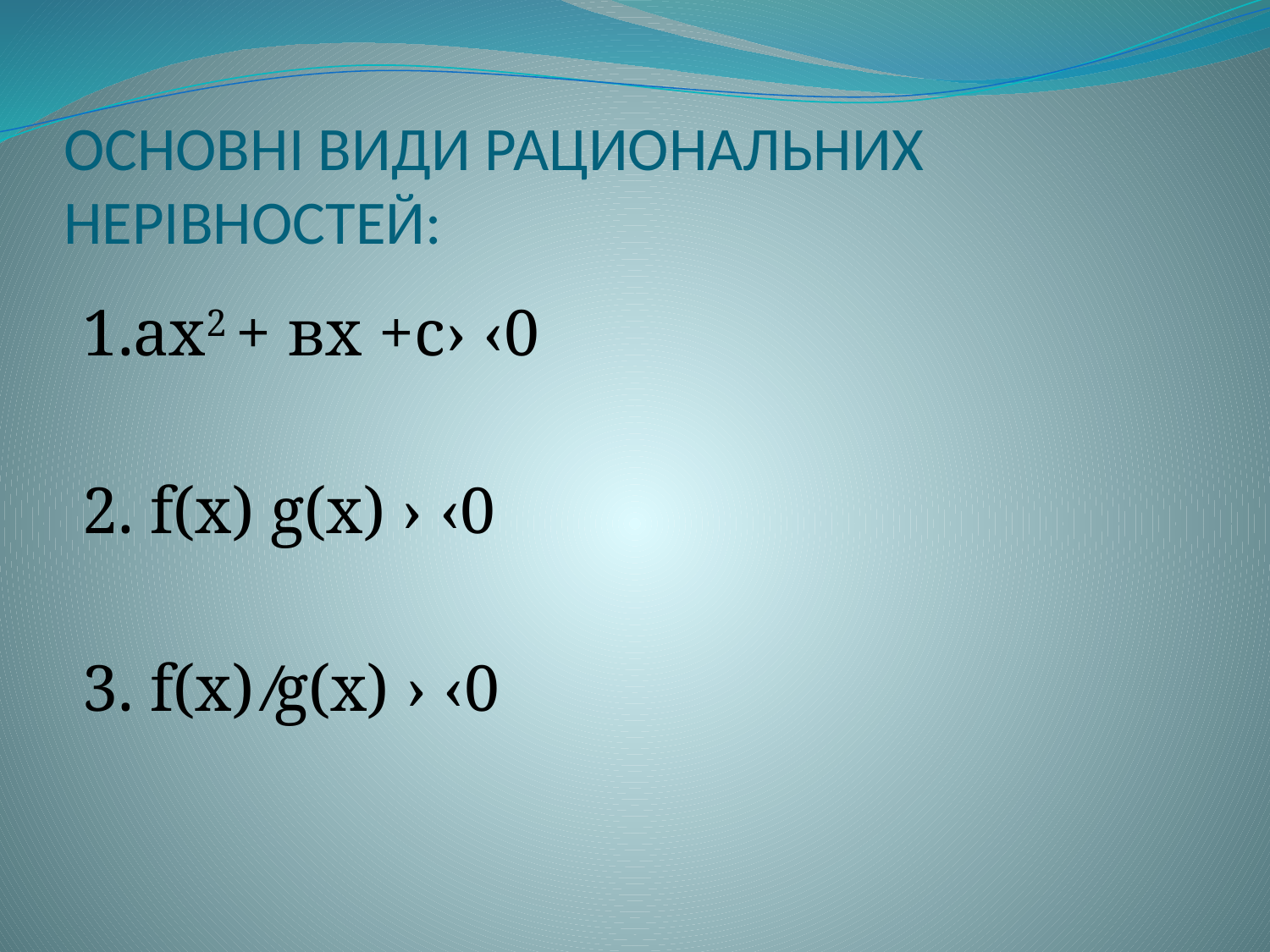

# ОСНОВНІ ВИДИ РАЦИОНАЛЬНИХ НЕРІВНОСТЕЙ:

1.ах2 + вх +с› ‹0

2. f(x) g(x) › ‹0

3. f(x) ⁄g(x) › ‹0